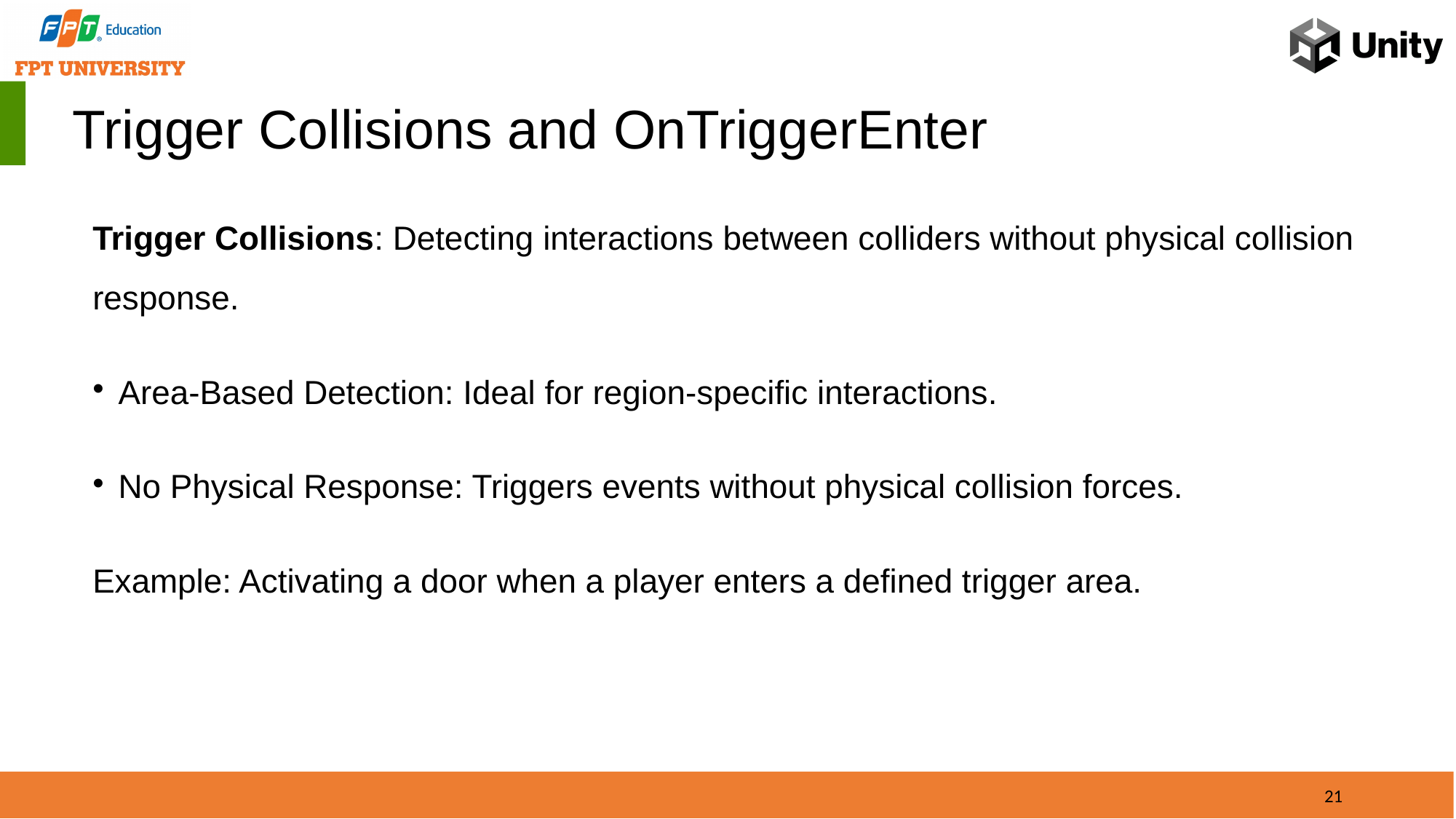

# Trigger Collisions and OnTriggerEnter
Trigger Collisions: Detecting interactions between colliders without physical collision response.
Area-Based Detection: Ideal for region-specific interactions.
No Physical Response: Triggers events without physical collision forces.
Example: Activating a door when a player enters a defined trigger area.
21